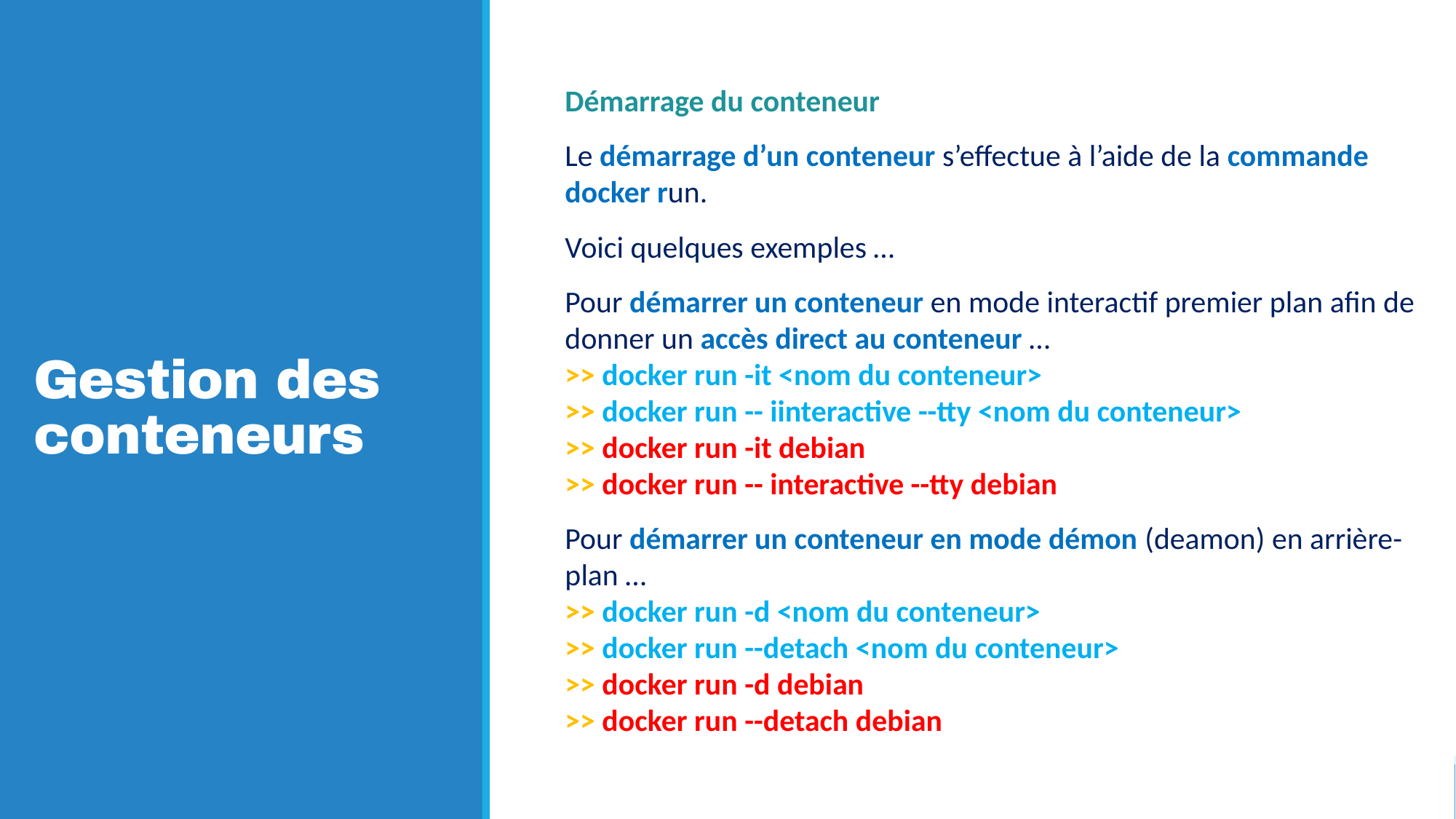

# Gestion des conteneurs
Démarrage du conteneur
Le démarrage d’un conteneur s’effectue à l’aide de la commande docker run.
Voici quelques exemples …
Pour démarrer un conteneur en mode interactif premier plan afin de donner un accès direct au conteneur …
>> docker run -it <nom du conteneur>
>> docker run -- iinteractive --tty <nom du conteneur>
>> docker run -it debian
>> docker run -- interactive --tty debian
Pour démarrer un conteneur en mode démon (deamon) en arrière-plan …
>> docker run -d <nom du conteneur>
>> docker run --detach <nom du conteneur>
>> docker run -d debian
>> docker run --detach debian